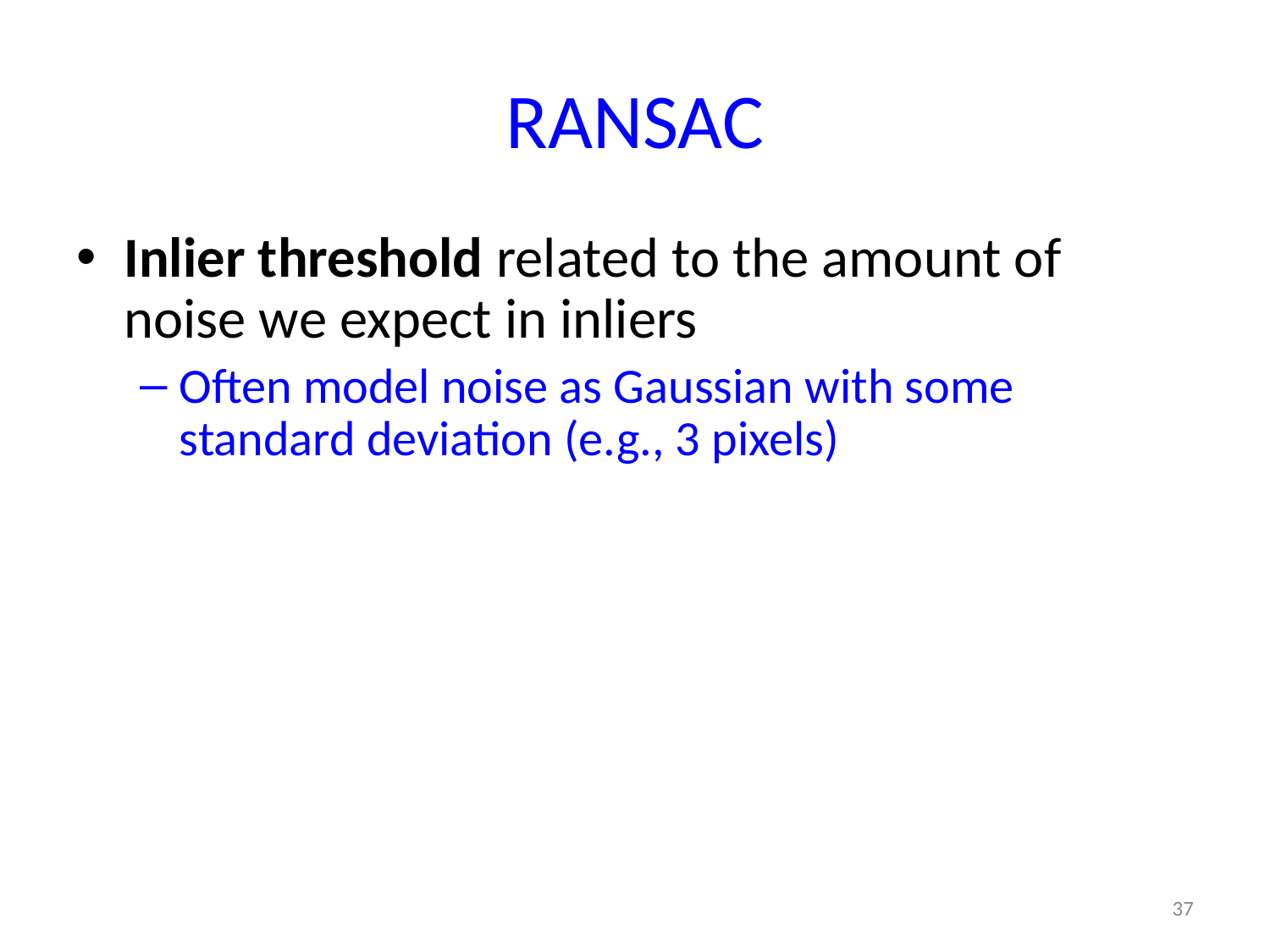

# RANSAC
Inlier threshold related to the amount of noise we expect in inliers
Often model noise as Gaussian with some standard deviation (e.g., 3 pixels)
37